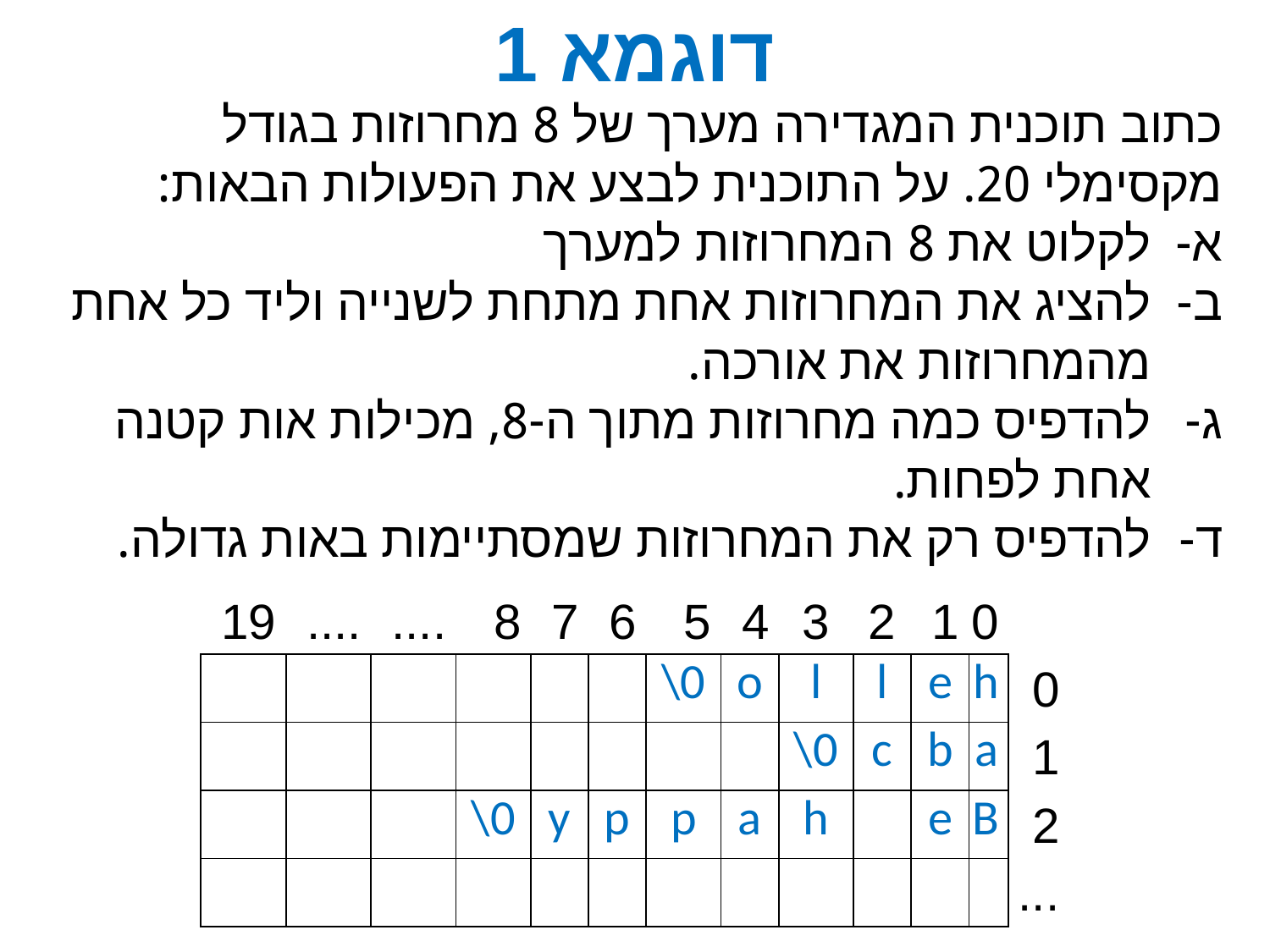

דוגמא 1
כתוב תוכנית המגדירה מערך של 8 מחרוזות בגודל מקסימלי 20. על התוכנית לבצע את הפעולות הבאות:
לקלוט את 8 המחרוזות למערך
להציג את המחרוזות אחת מתחת לשנייה וליד כל אחת מהמחרוזות את אורכה.
להדפיס כמה מחרוזות מתוך ה-8, מכילות אות קטנה אחת לפחות.
להדפיס רק את המחרוזות שמסתיימות באות גדולה.
| 19 | .... | .... | 8 | 7 | 6 | 5 | 4 | 3 | 2 | 1 | 0 |  |
| --- | --- | --- | --- | --- | --- | --- | --- | --- | --- | --- | --- | --- |
|  |  |  |  |  |  | \0 | o | l | l | e | h | 0 |
|  |  |  |  |  |  |  |  | \0 | c | b | a | 1 |
|  |  |  | \0 | y | p | p | a | h |  | e | B | 2 |
|  |  |  |  |  |  |  |  |  |  |  |  | ... |